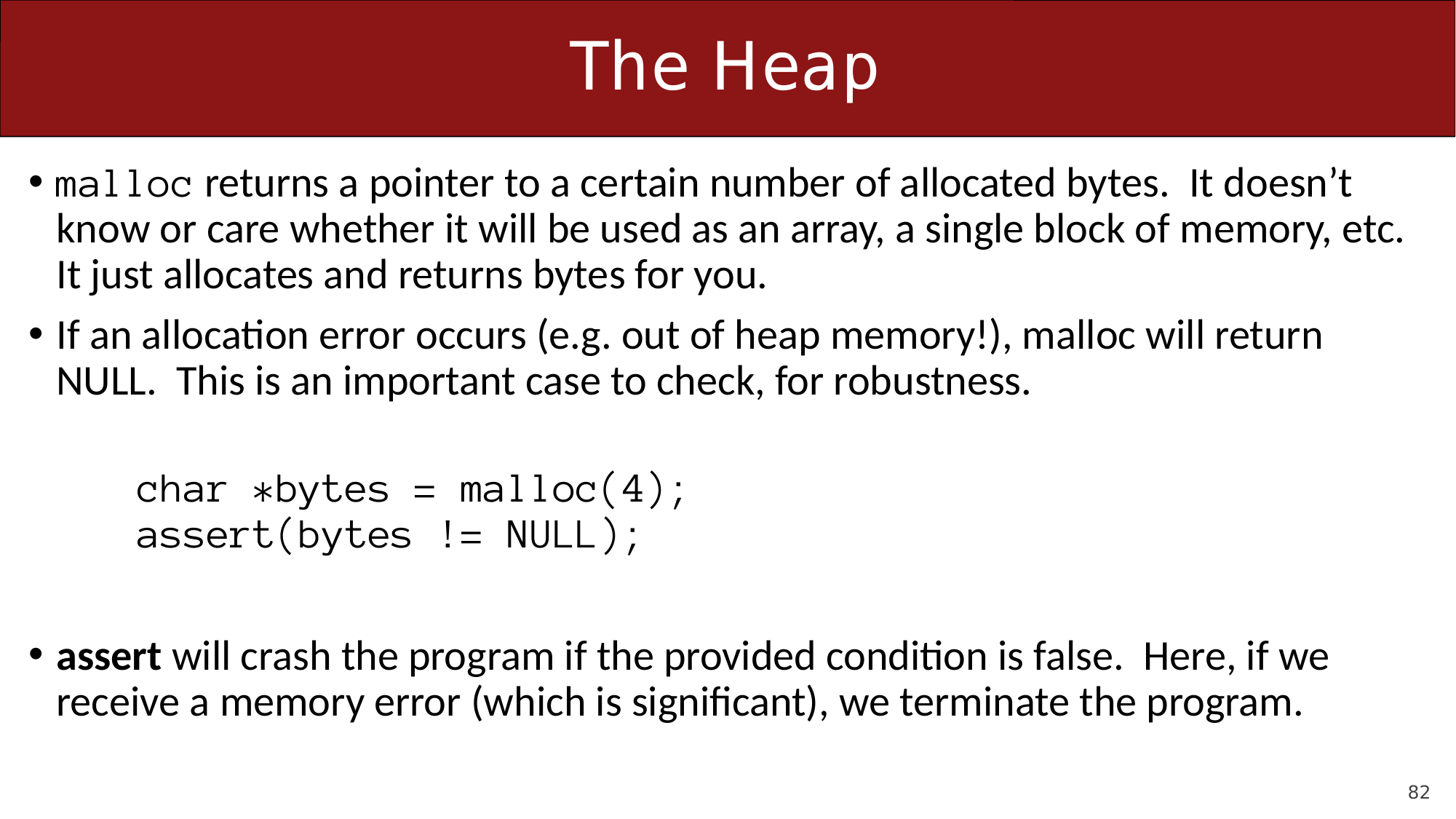

# The Heap
malloc returns a pointer to a certain number of allocated bytes.  It doesn’t know or care whether it will be used as an array, a single block of memory, etc.  It just allocates and returns bytes for you.
If an allocation error occurs (e.g. out of heap memory!), malloc will return NULL.  This is an important case to check, for robustness.

	char *bytes = malloc(4);
	assert(bytes != NULL);

assert will crash the program if the provided condition is false.  Here, if we receive a memory error (which is significant), we terminate the program.